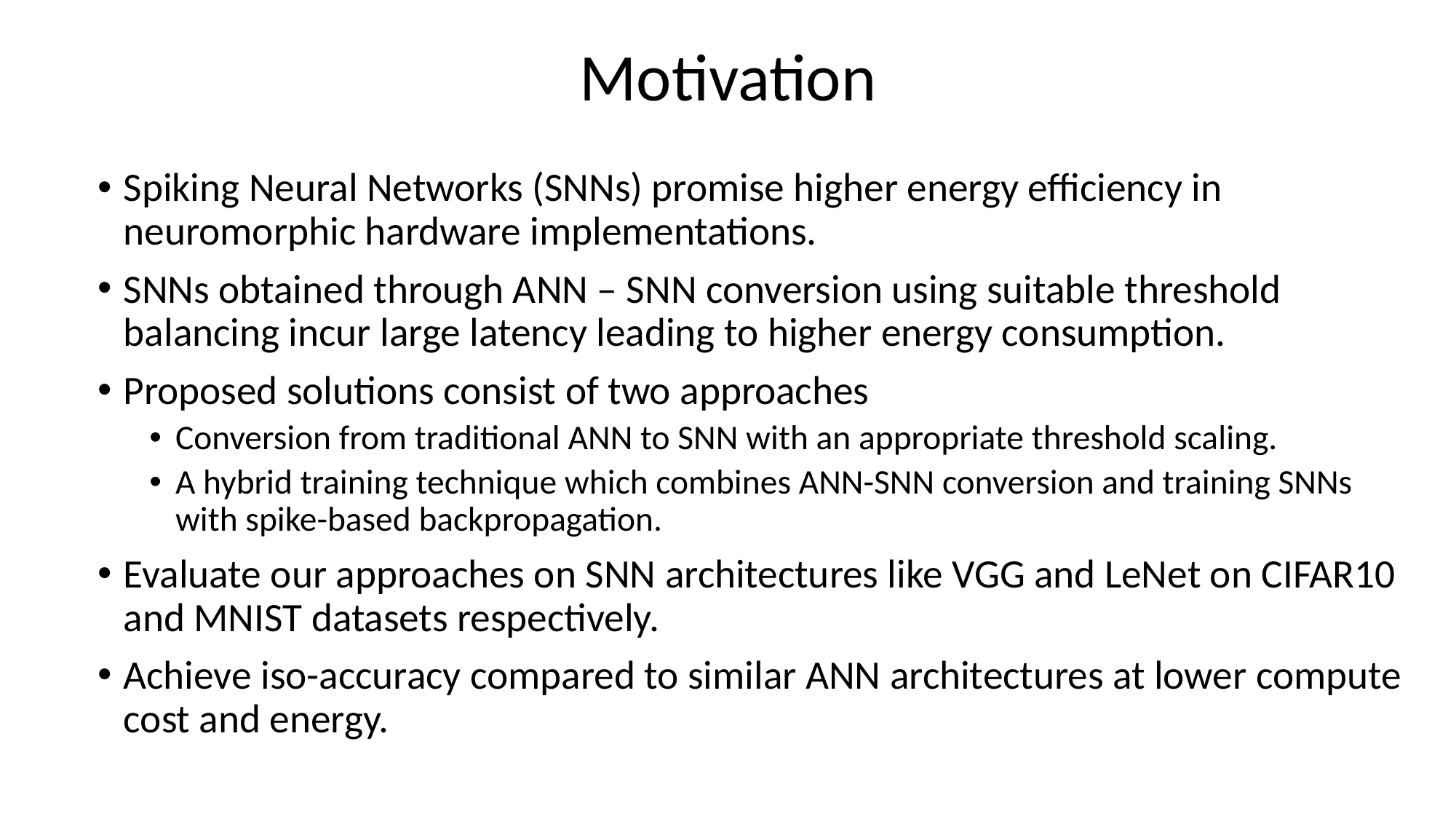

# Motivation
Spiking Neural Networks (SNNs) promise higher energy efficiency in neuromorphic hardware implementations.
SNNs obtained through ANN – SNN conversion using suitable threshold balancing incur large latency leading to higher energy consumption.
Proposed solutions consist of two approaches
Conversion from traditional ANN to SNN with an appropriate threshold scaling.
A hybrid training technique which combines ANN-SNN conversion and training SNNs with spike-based backpropagation.
Evaluate our approaches on SNN architectures like VGG and LeNet on CIFAR10 and MNIST datasets respectively.
Achieve iso-accuracy compared to similar ANN architectures at lower compute cost and energy.